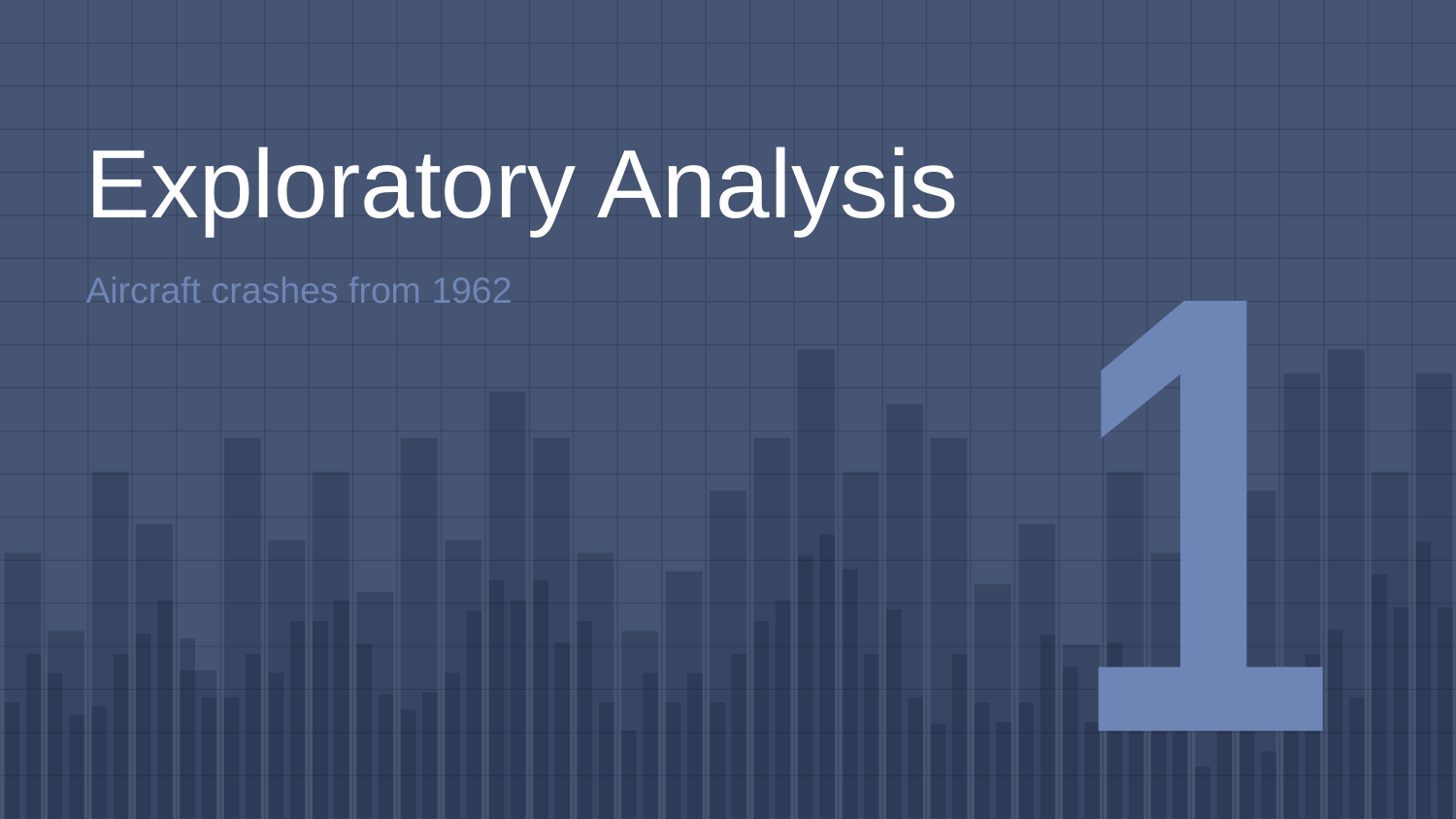

# Exploratory Analysis
Aircraft crashes from 1962
1